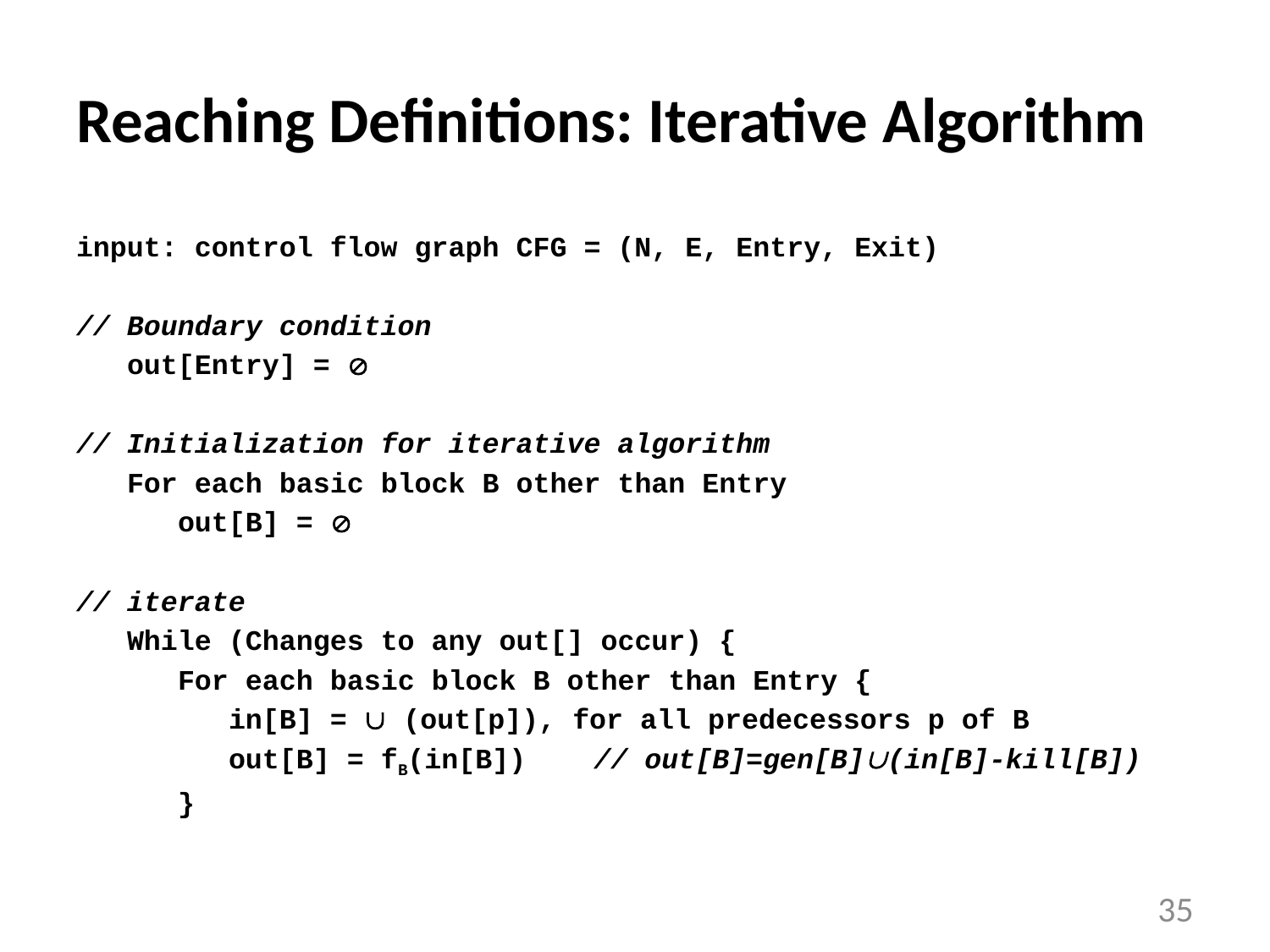

# Reaching Definitions: Iterative Algorithm
input: control flow graph CFG = (N, E, Entry, Exit)

// Boundary condition
   out[Entry] = ∅

// Initialization for iterative algorithm
   For each basic block B other than Entry
      out[B] = ∅

// iterate
   While (Changes to any out[] occur) {
      For each basic block B other than Entry {
         in[B] = ∪ (out[p]), for all predecessors p of B
         out[B] = fB(in[B])    // out[B]=gen[B]∪(in[B]-kill[B])
      }

35